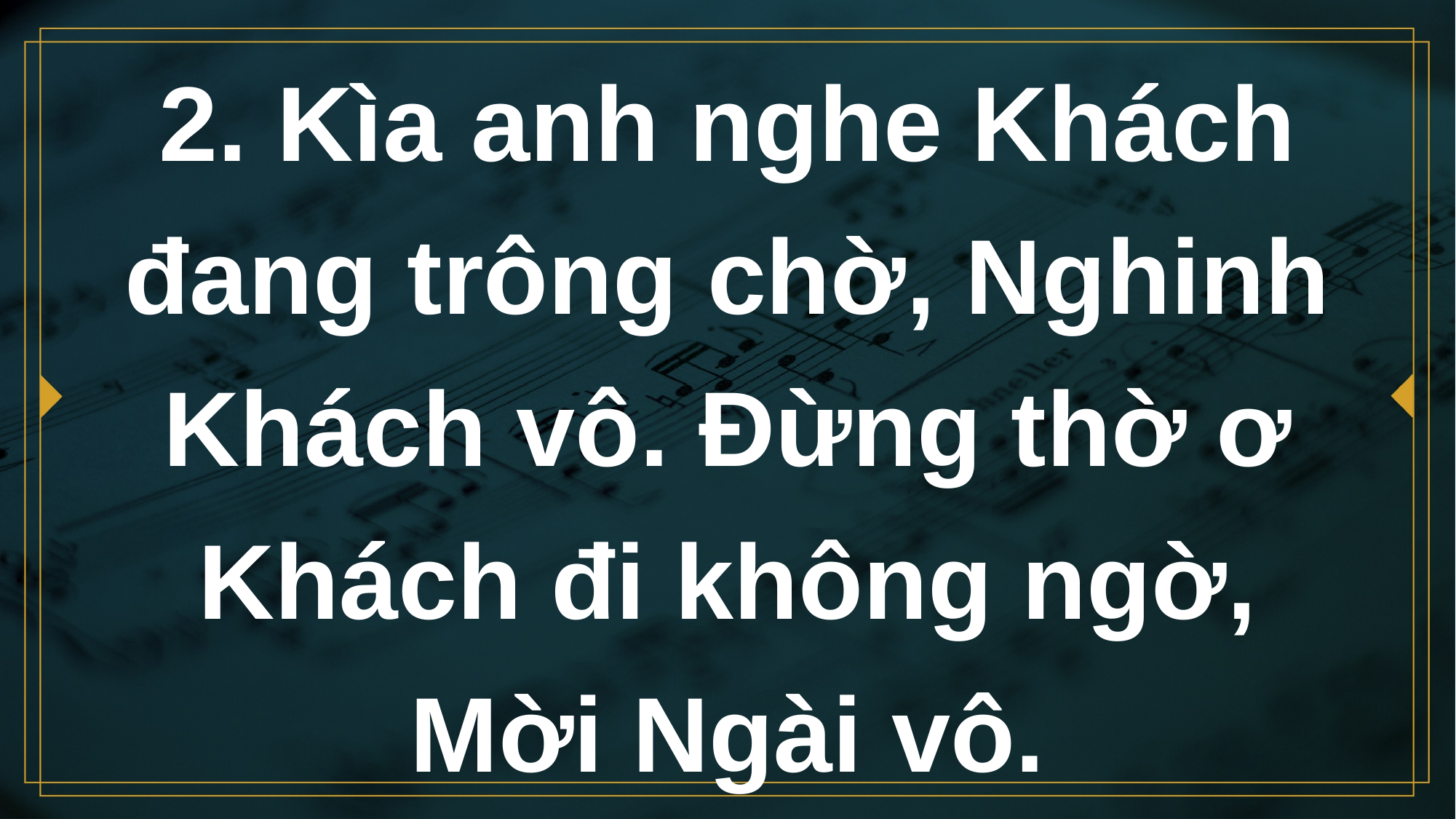

# 2. Kìa anh nghe Khách đang trông chờ, Nghinh Khách vô. Đừng thờ ơ Khách đi không ngờ, Mời Ngài vô.